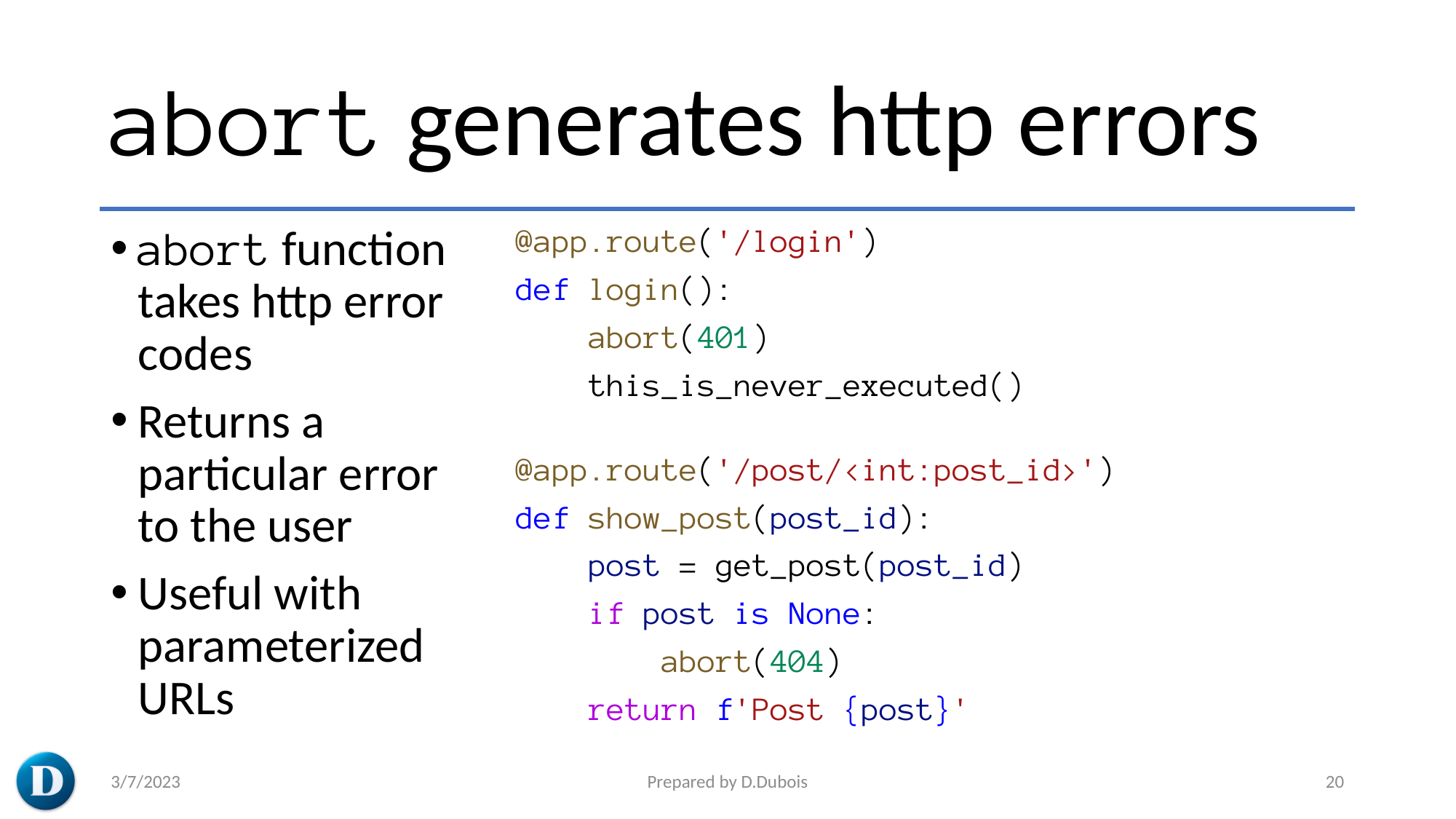

# abort generates http errors
abort function takes http error codes
Returns a particular error to the user
Useful with parameterized URLs
@app.route('/login')
def login():
    abort(401)
    this_is_never_executed()
@app.route('/post/<int:post_id>')
def show_post(post_id):
    post = get_post(post_id)
    if post is None:
        abort(404)
    return f'Post {post}'
3/7/2023
Prepared by D.Dubois
20